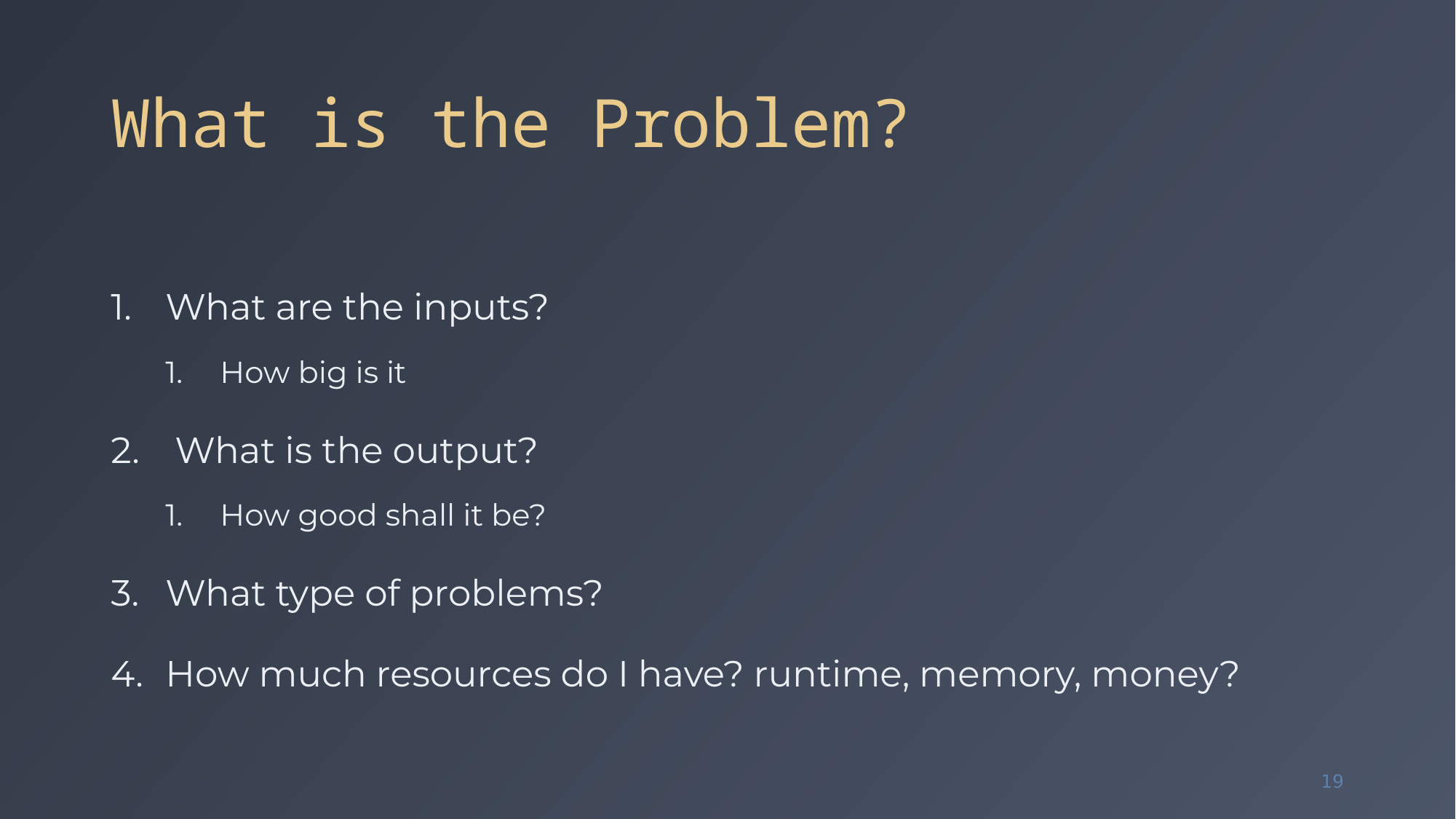

# What is the Problem?
What are the inputs?
How big is it
 What is the output?
How good shall it be?
What type of problems?
How much resources do I have? runtime, memory, money?
19